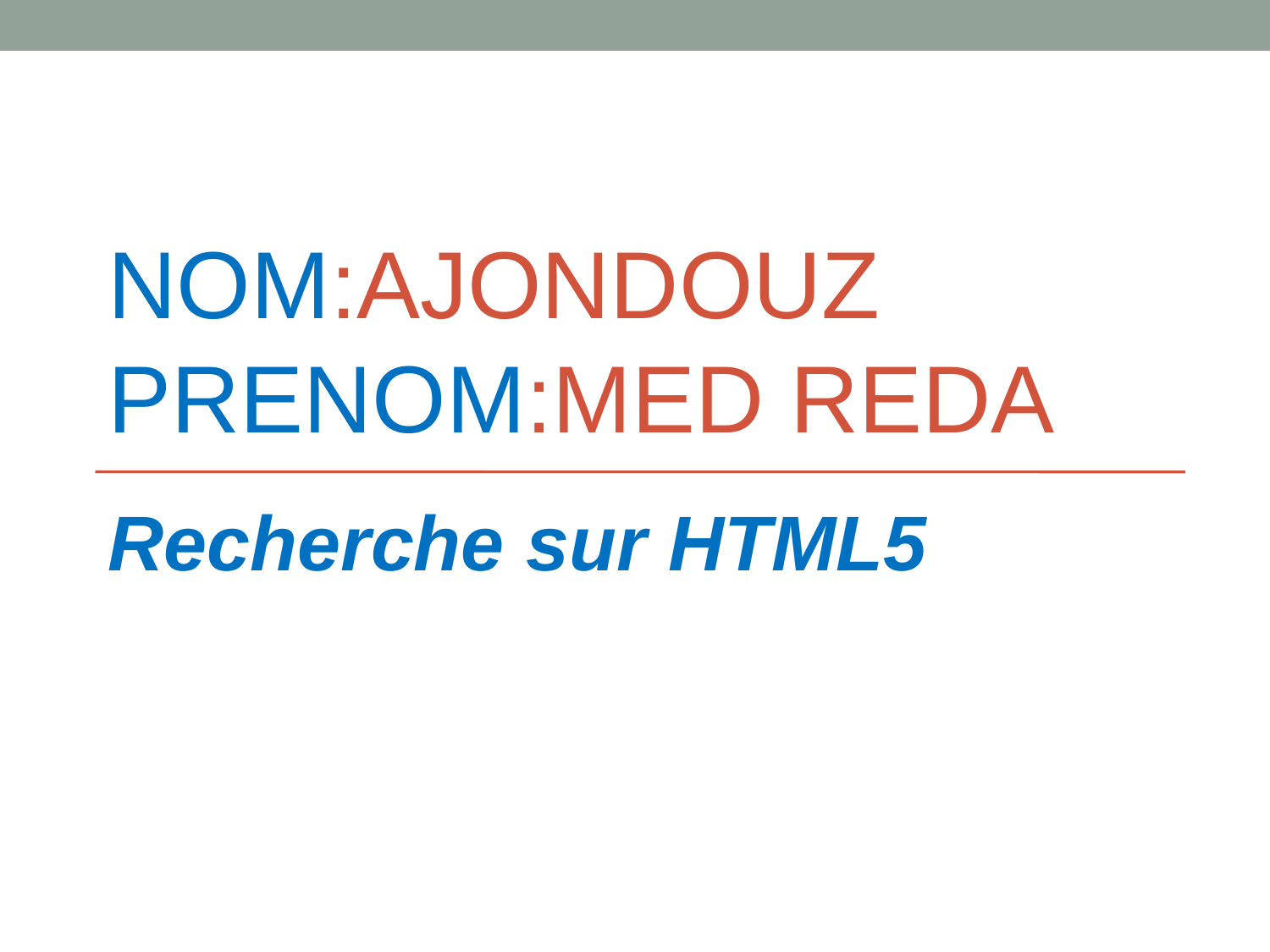

# NOM:AJONDOUZ PRENOM:MED REDA
Recherche sur HTML5